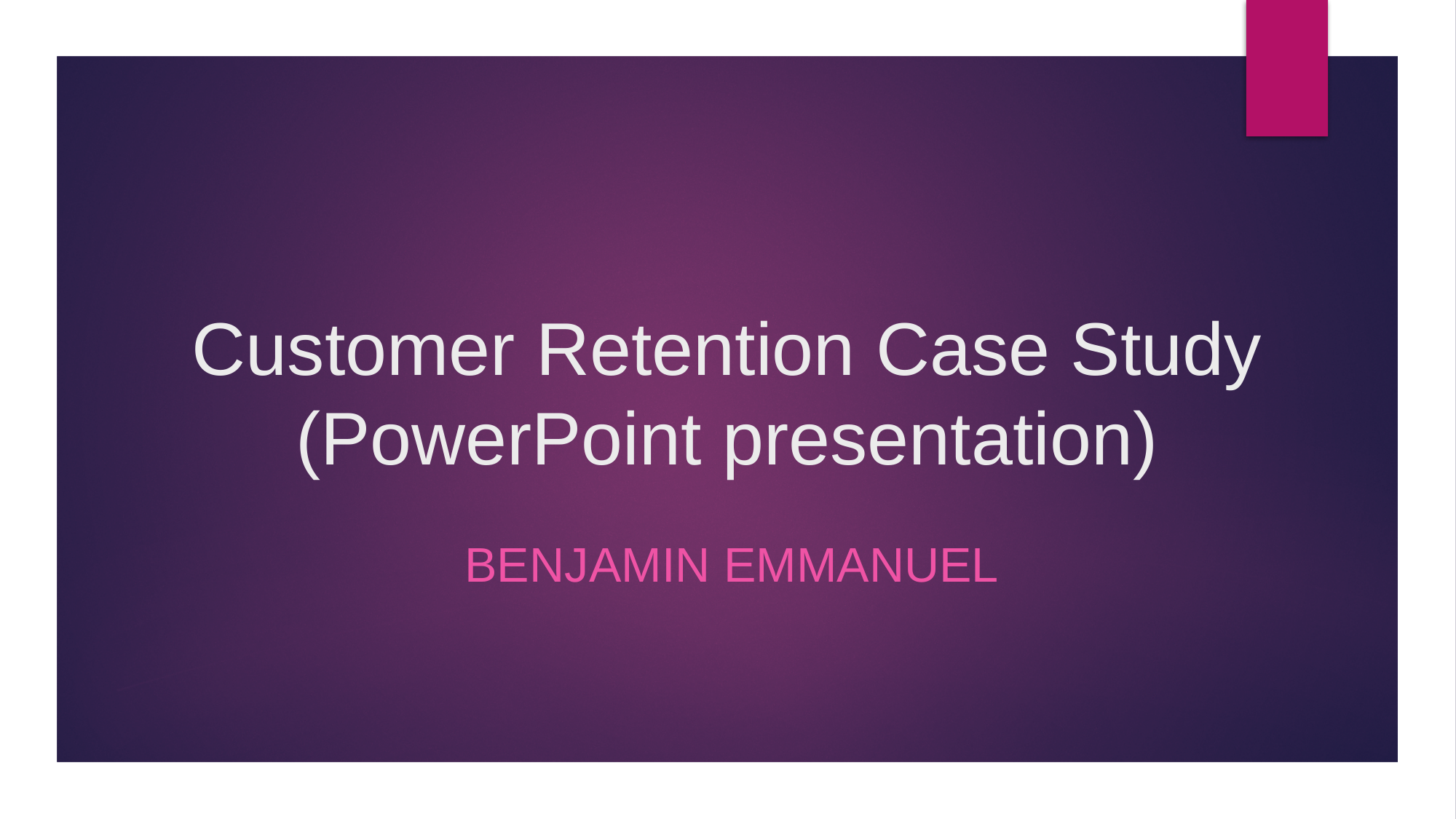

# Customer Retention Case Study (PowerPoint presentation)
Benjamin Emmanuel